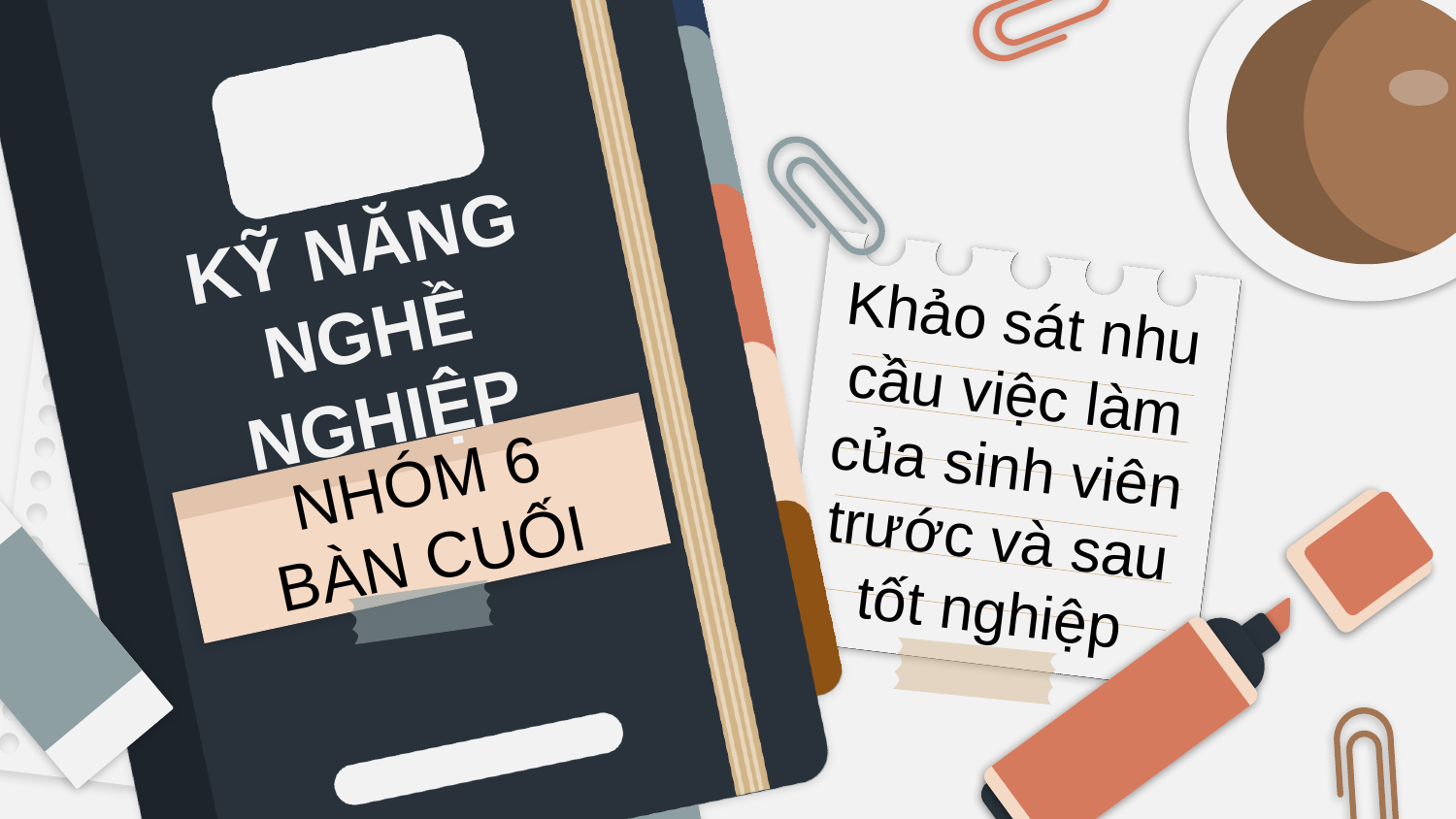

# KỸ NĂNG NGHỀ NGHIỆP
Khảo sát nhu cầu việc làm của sinh viên trước và sau tốt nghiệp
NHÓM 6
BÀN CUỐI